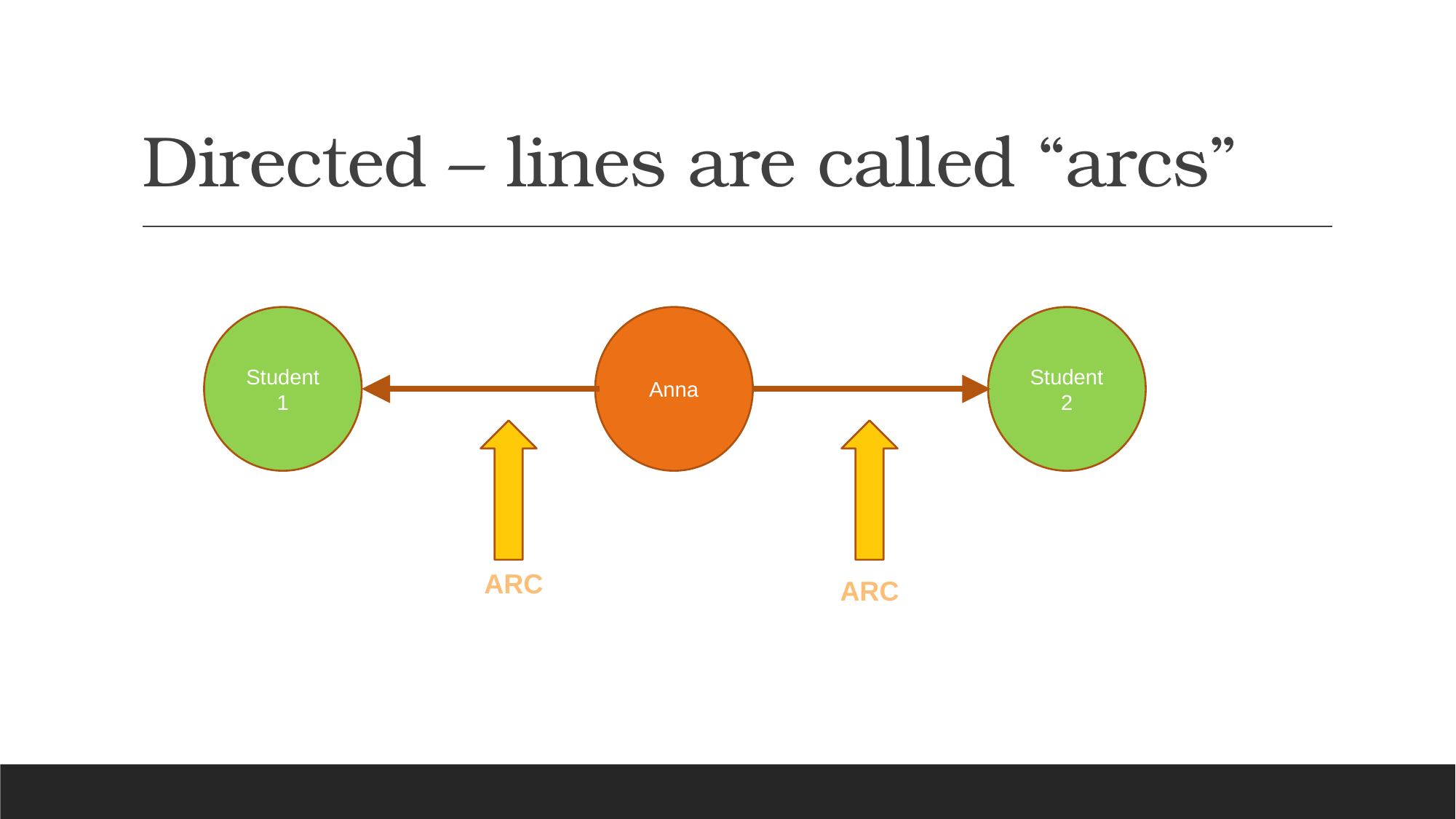

# Directed – lines are called “arcs”
Student 1
Anna
Student 2

ARC
ARC